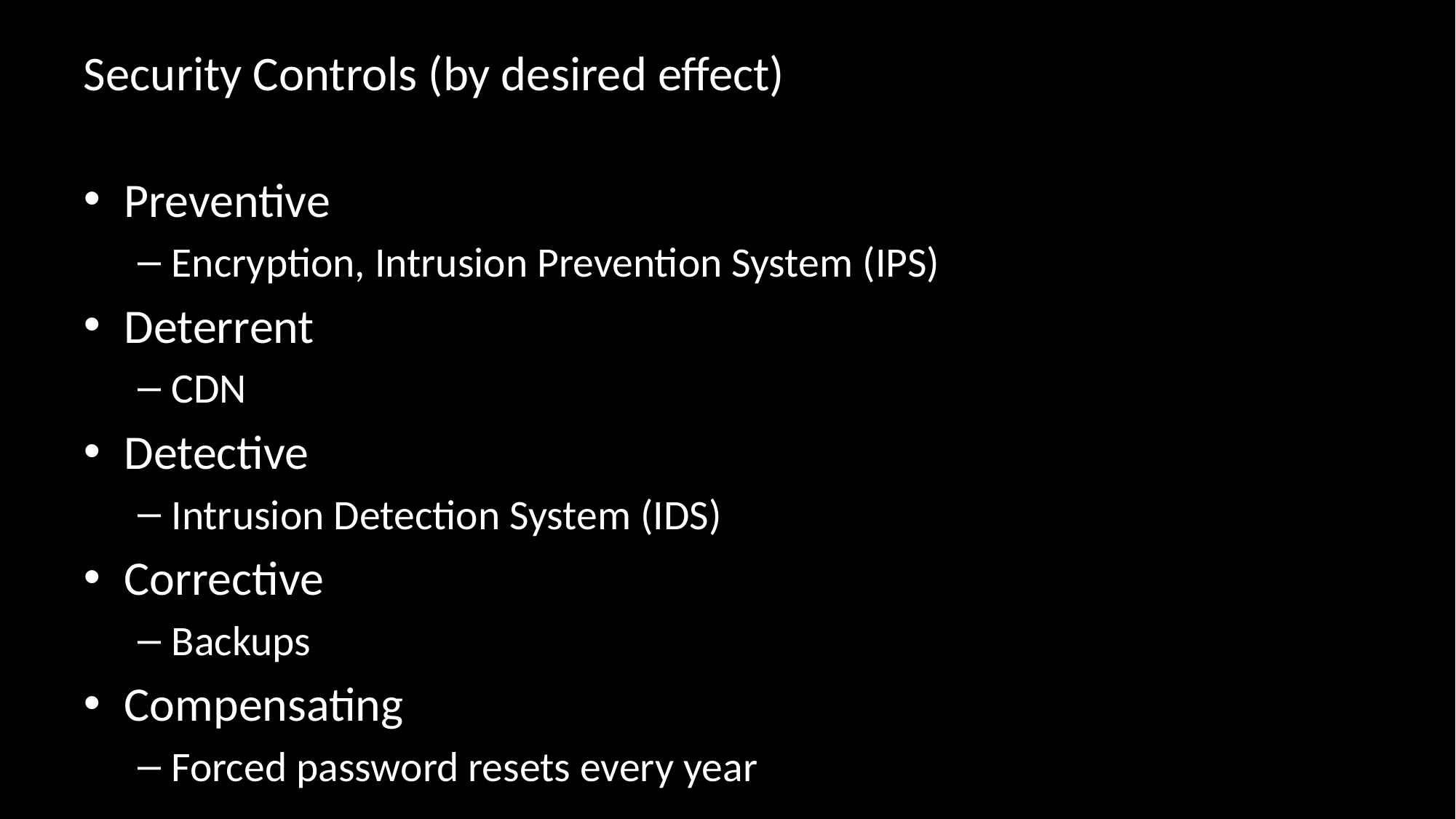

# Security Controls (by desired effect)
Preventive
Encryption, Intrusion Prevention System (IPS)
Deterrent
CDN
Detective
Intrusion Detection System (IDS)
Corrective
Backups
Compensating
Forced password resets every year